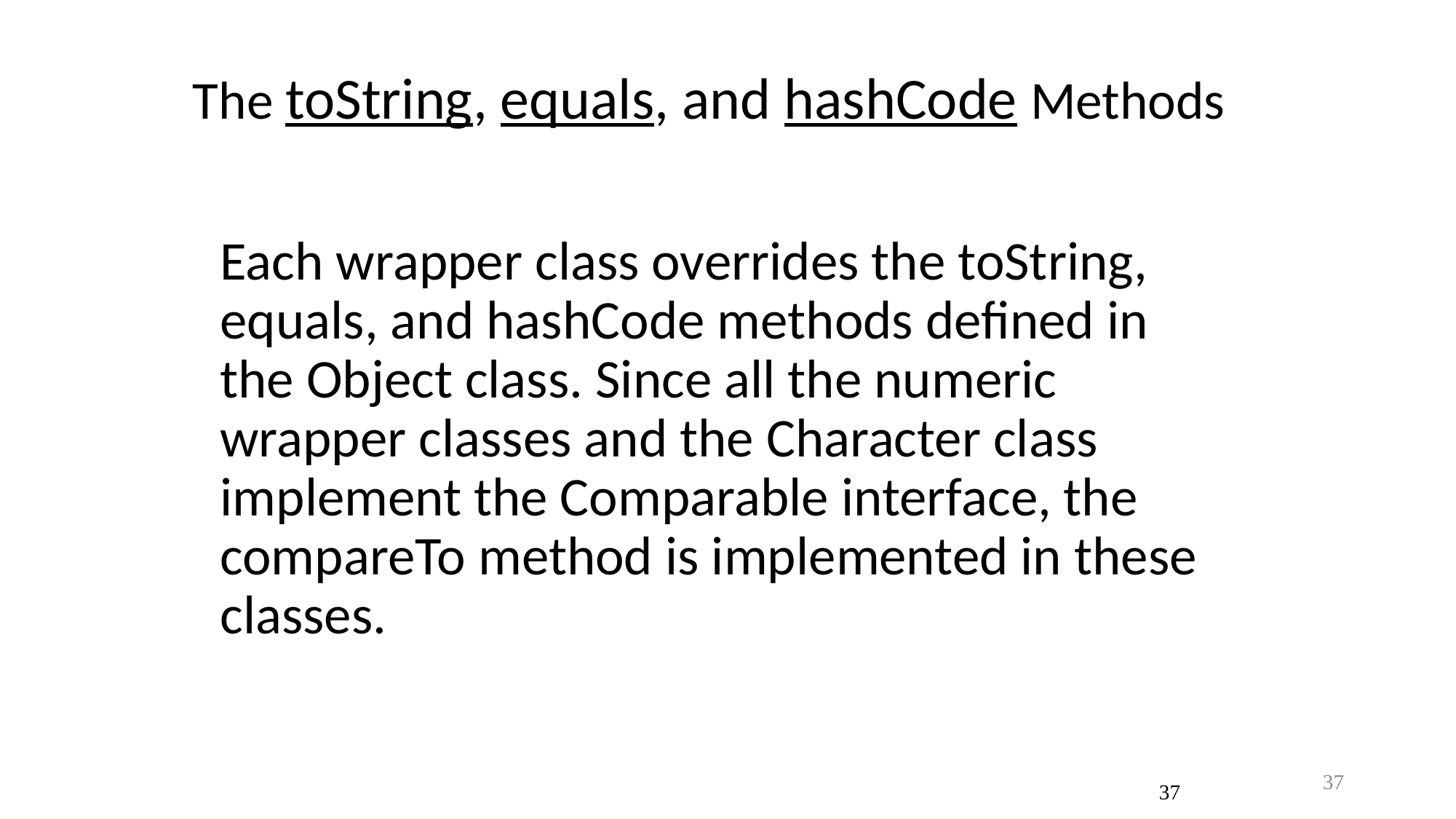

The toString, equals, and hashCode Methods
Each wrapper class overrides the toString, equals, and hashCode methods defined in the Object class. Since all the numeric wrapper classes and the Character class implement the Comparable interface, the compareTo method is implemented in these classes.
37
37